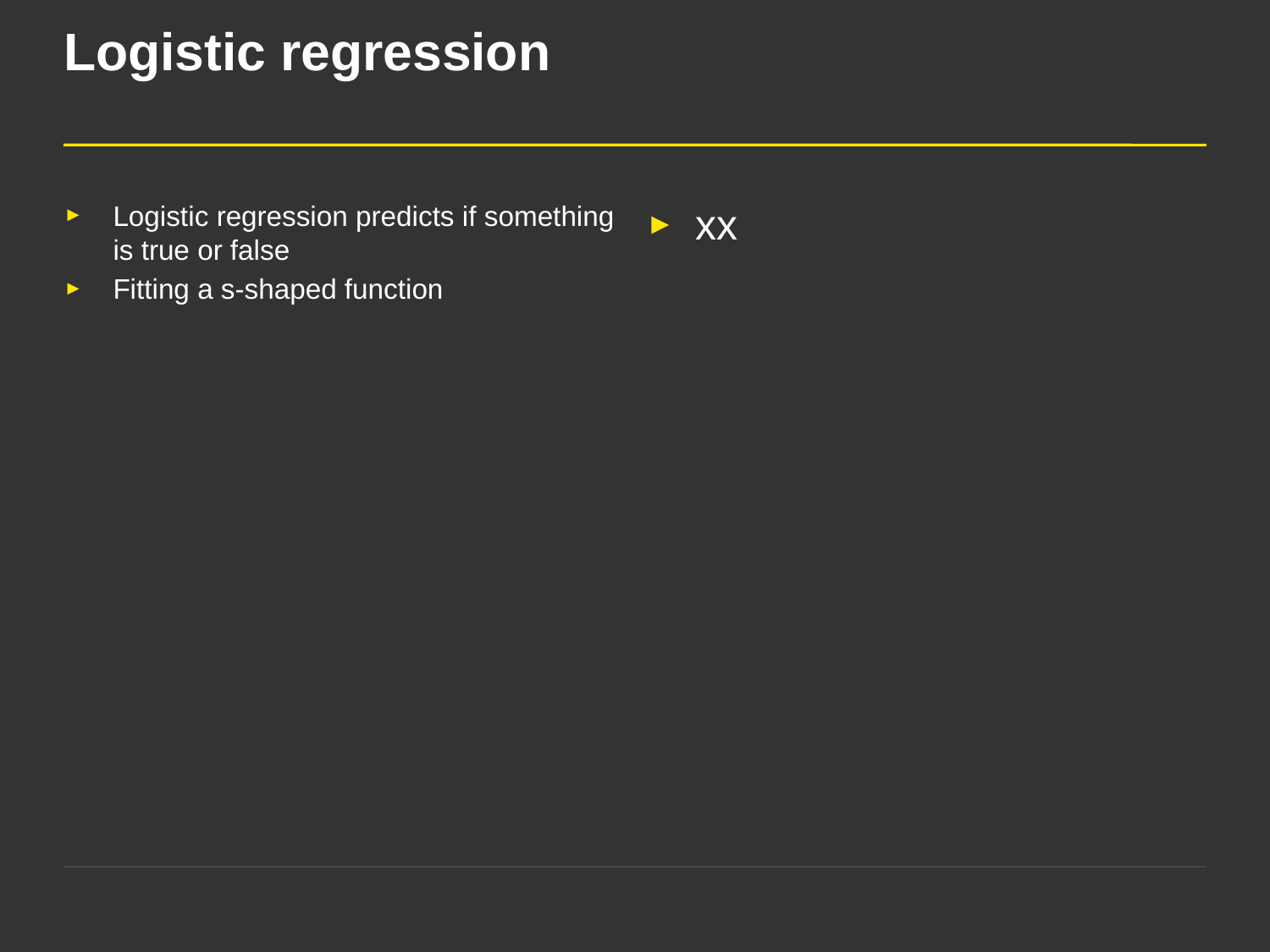

# Logistic regression

Logistic regression predicts if something is true or false
Fitting a s-shaped function
xx